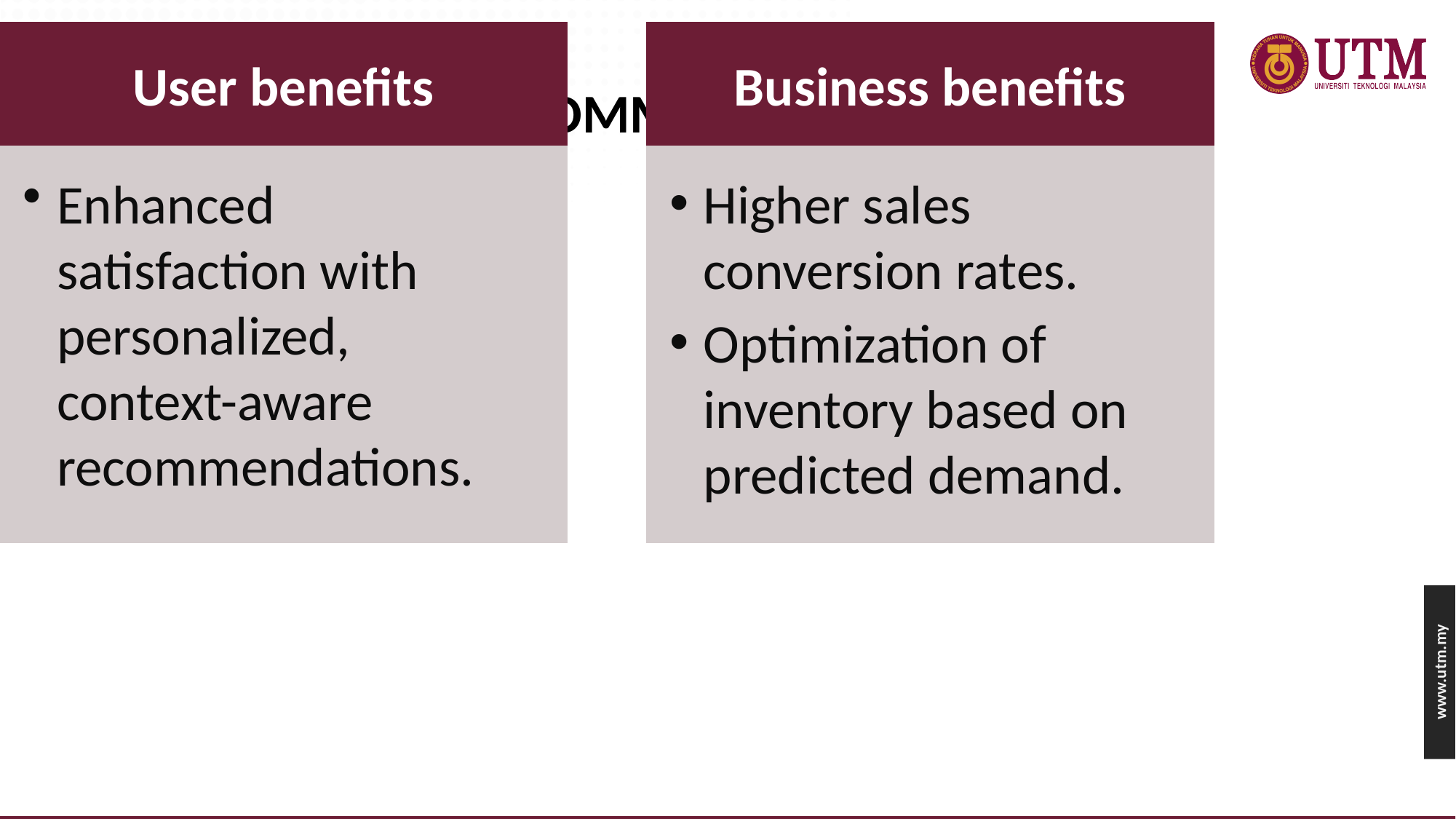

# Implications for E-commerce Platforms
User benefits
Enhanced satisfaction with personalized, context-aware recommendations.
Business benefits
Higher sales conversion rates.
Optimization of inventory based on predicted demand.